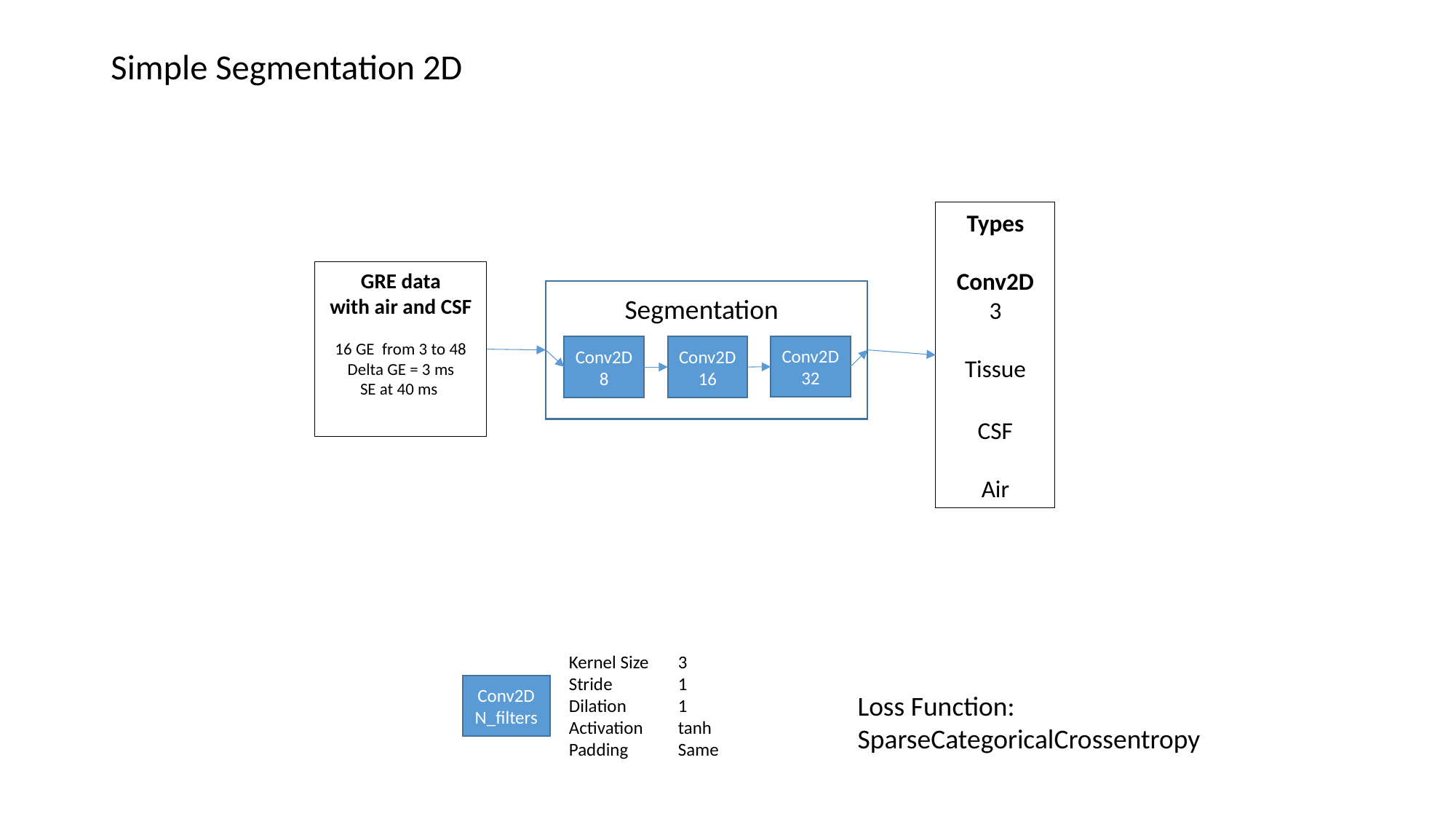

# Simple Segmentation 2D
Types

Conv2D
3

Tissue

CSF

Air
GRE data
with air and CSF

16 GE  from 3 to 48
Delta GE = 3 ms
SE at 40 ms

Segmentation
Conv2D
32
Conv2D
8
Conv2D
16
Kernel Size 	3
Stride 	1
Dilation 	1
Activation 	tanh
Padding	Same
Conv2D
N_filters
Loss Function:
SparseCategoricalCrossentropy